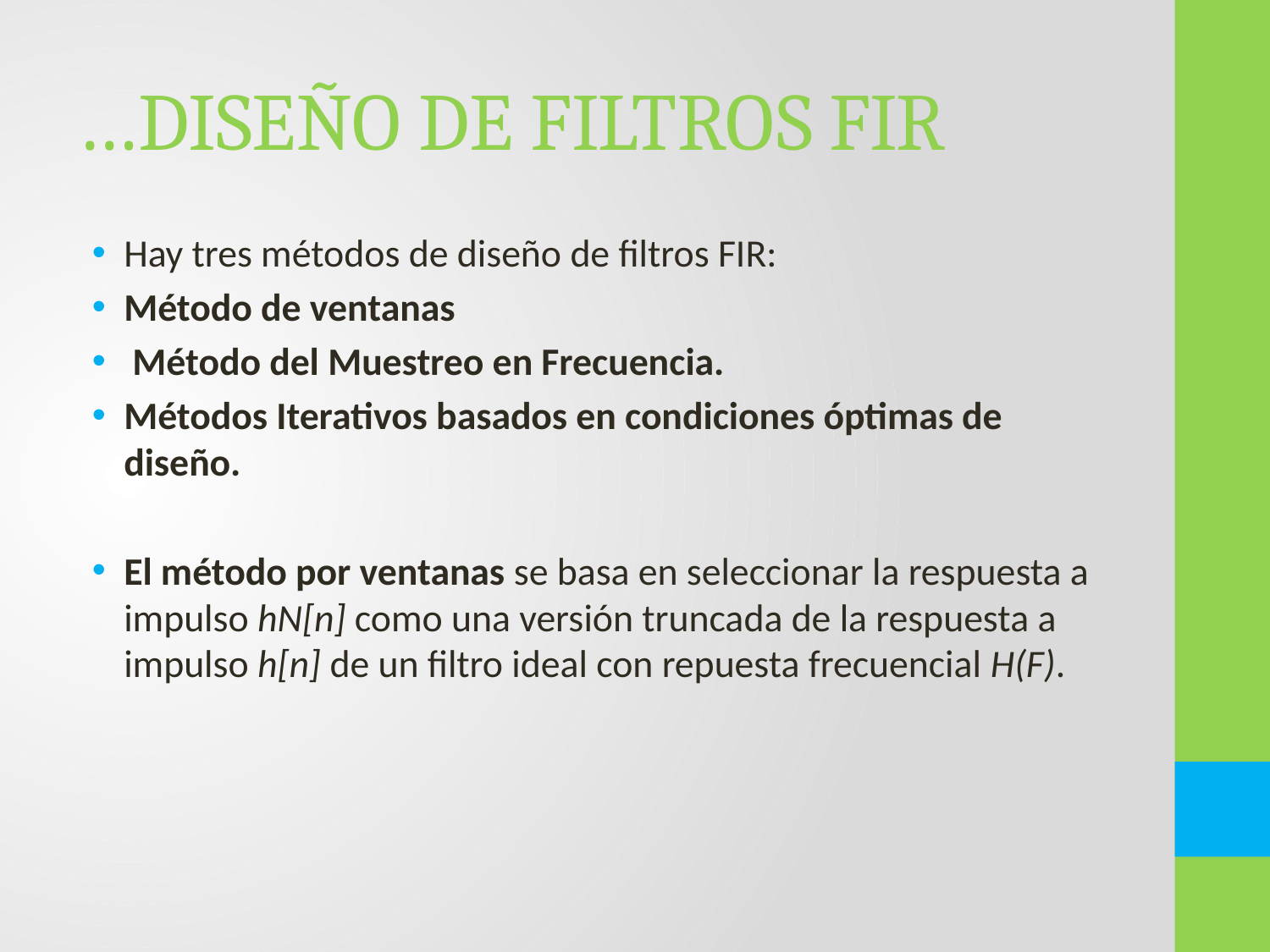

# …DISEÑO DE FILTROS FIR
Hay tres métodos de diseño de filtros FIR:
Método de ventanas
 Método del Muestreo en Frecuencia.
Métodos Iterativos basados en condiciones óptimas de diseño.

El método por ventanas se basa en seleccionar la respuesta a impulso hN[n] como una versión truncada de la respuesta a impulso h[n] de un filtro ideal con repuesta frecuencial H(F).